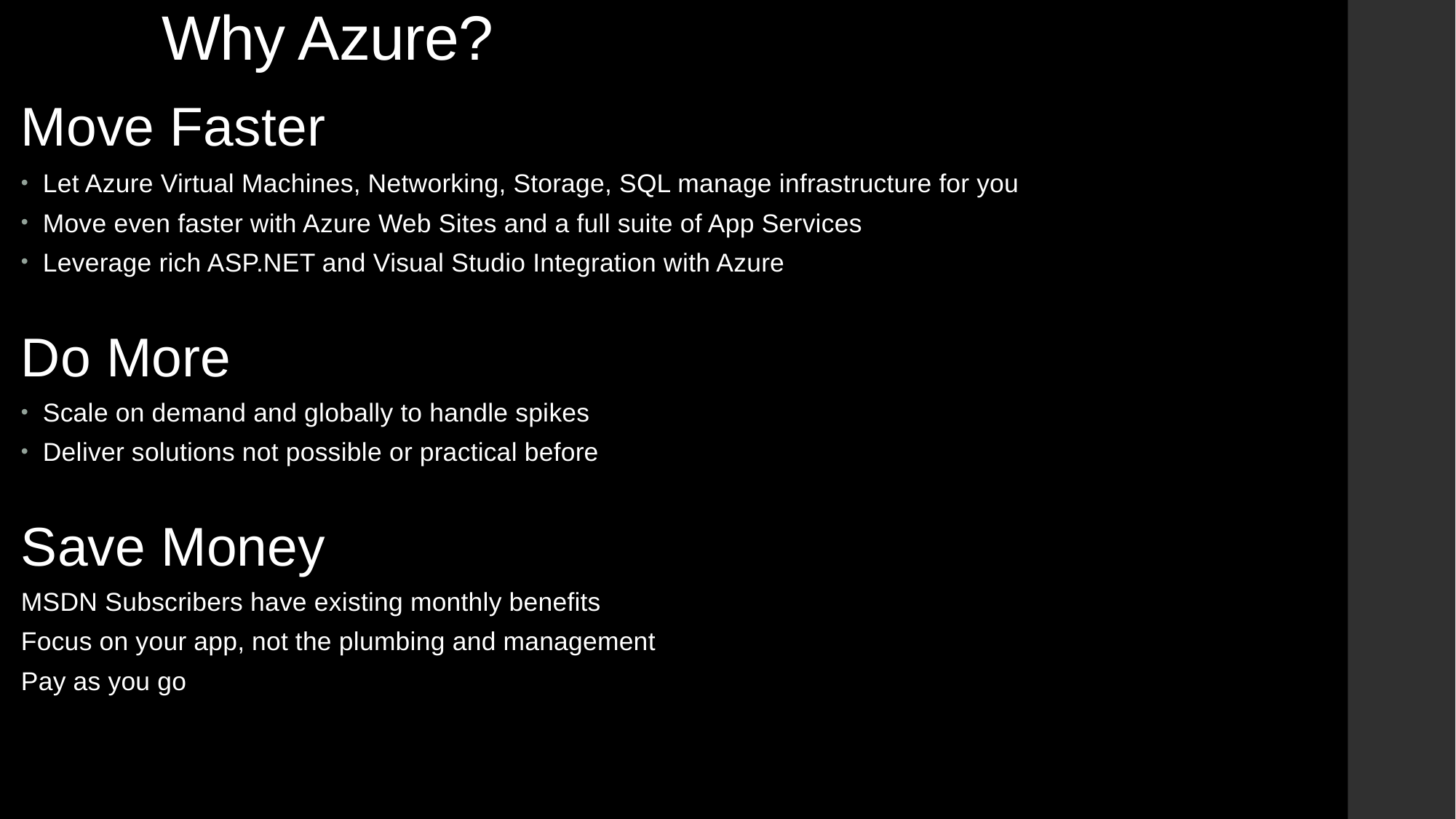

# Why Azure?
Move Faster
Let Azure Virtual Machines, Networking, Storage, SQL manage infrastructure for you
Move even faster with Azure Web Sites and a full suite of App Services
Leverage rich ASP.NET and Visual Studio Integration with Azure

Do More
Scale on demand and globally to handle spikes
Deliver solutions not possible or practical before

Save Money
MSDN Subscribers have existing monthly benefits
Focus on your app, not the plumbing and management
Pay as you go